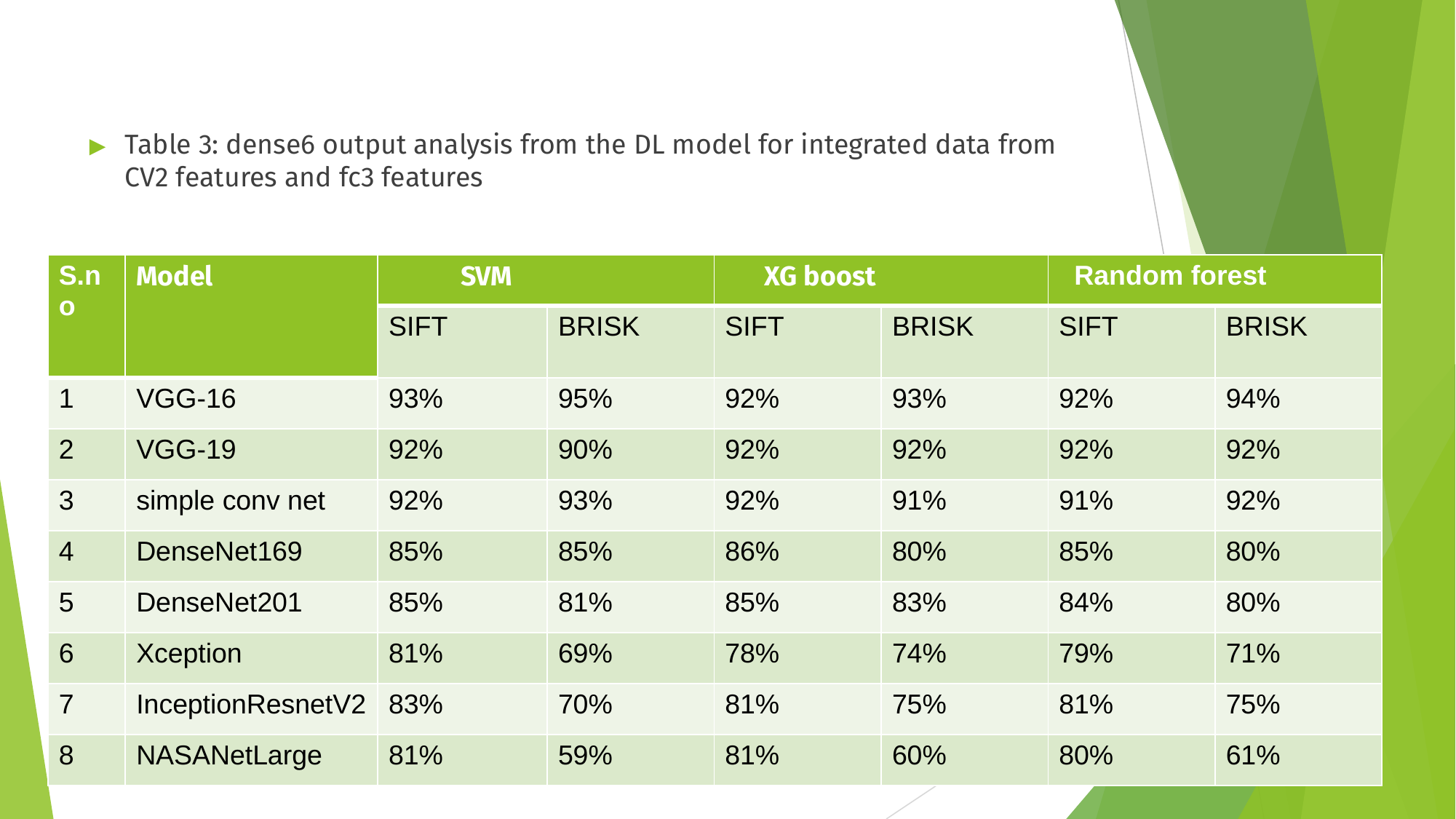

Table 3: dense6 output analysis from the DL model for integrated data from CV2 features and fc3 features
| S.no | Model | SVM |  | XG boost |  | Random forest |  |
| --- | --- | --- | --- | --- | --- | --- | --- |
|  |  | SIFT | BRISK | SIFT | BRISK | SIFT | BRISK |
| 1 | VGG-16 | 93% | 95% | 92% | 93% | 92% | 94% |
| 2 | VGG-19 | 92% | 90% | 92% | 92% | 92% | 92% |
| 3 | simple conv net | 92% | 93% | 92% | 91% | 91% | 92% |
| 4 | DenseNet169 | 85% | 85% | 86% | 80% | 85% | 80% |
| 5 | DenseNet201 | 85% | 81% | 85% | 83% | 84% | 80% |
| 6 | Xception | 81% | 69% | 78% | 74% | 79% | 71% |
| 7 | InceptionResnetV2 | 83% | 70% | 81% | 75% | 81% | 75% |
| 8 | NASANetLarge | 81% | 59% | 81% | 60% | 80% | 61% |